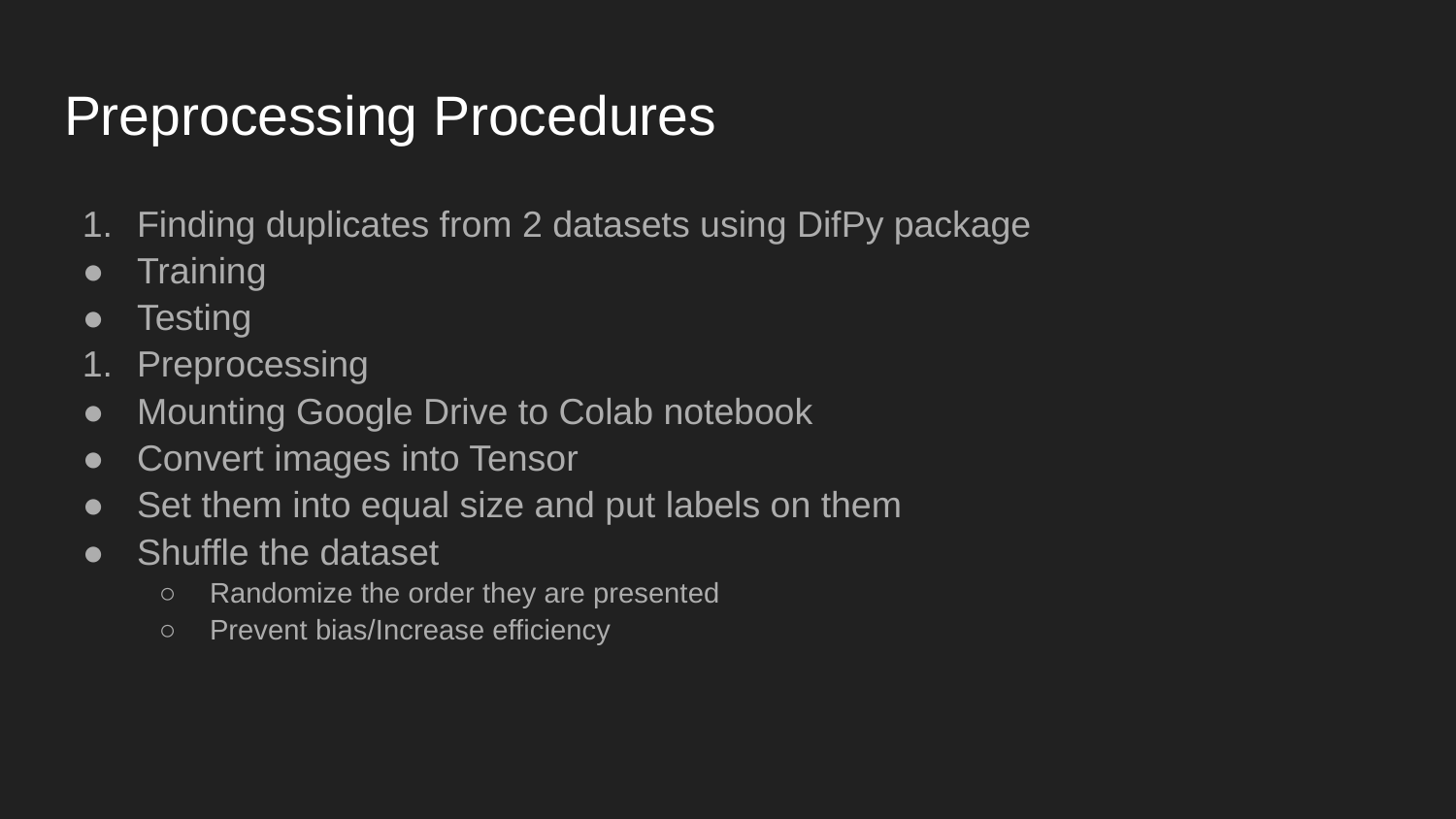

# Preprocessing Procedures
Finding duplicates from 2 datasets using DifPy package
Training
Testing
Preprocessing
Mounting Google Drive to Colab notebook
Convert images into Tensor
Set them into equal size and put labels on them
Shuffle the dataset
Randomize the order they are presented
Prevent bias/Increase efficiency